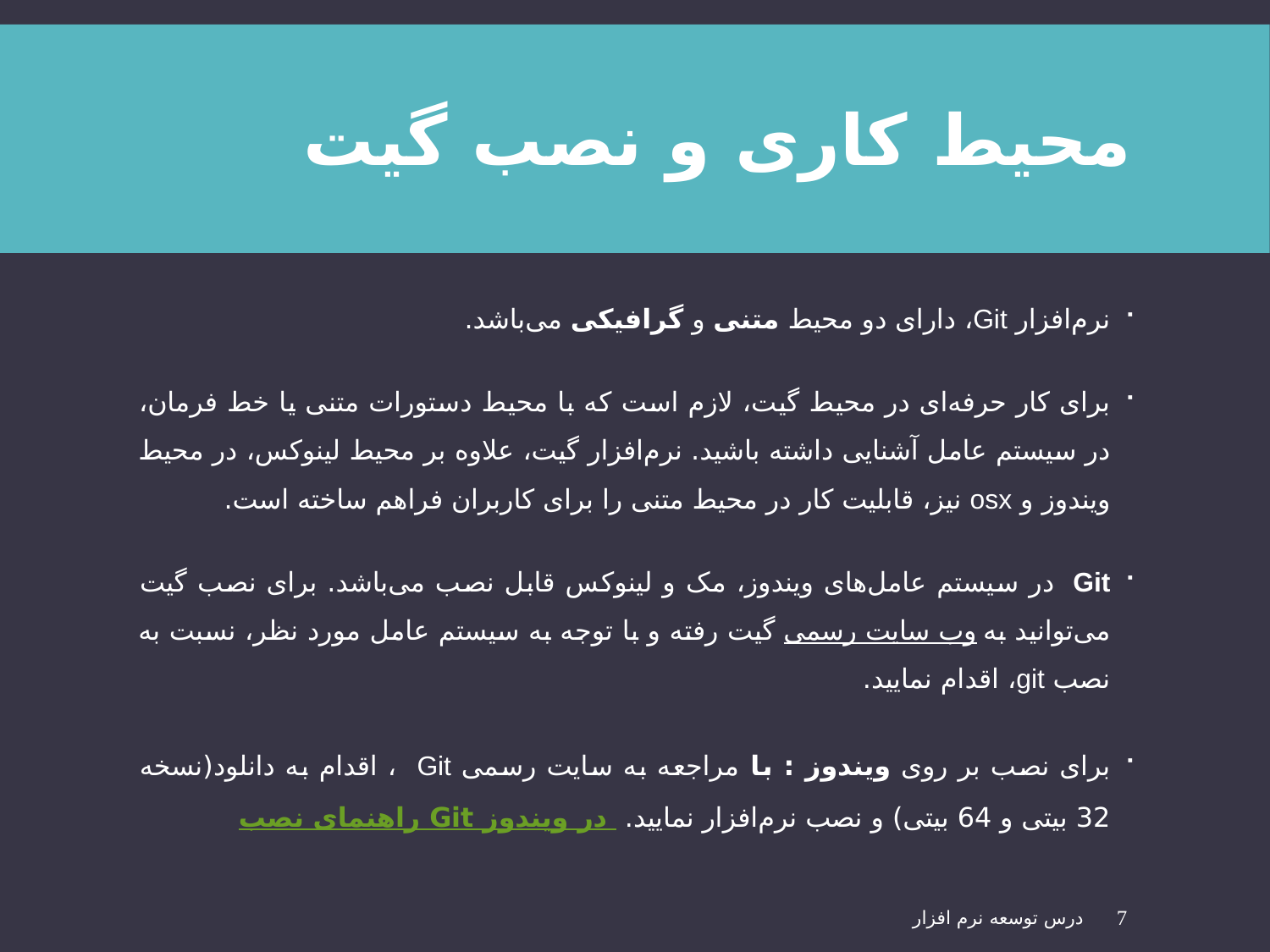

# محیط کاری و نصب گیت
نرم‌افزار Git، دارای دو محیط متنی و گرافیکی می‌باشد.
برای کار حرفه‌ای در محیط گیت، لازم است که با محیط دستورات متنی یا خط فرمان، در سیستم عامل آشنایی داشته باشید. نرم‌افزار گیت، علاوه بر محیط لینوکس، در محیط ویندوز و osx نیز، قابلیت کار در محیط متنی را برای کاربران فراهم ساخته است.
Git  در سیستم عامل‌های ویندوز، مک و لینوکس قابل نصب می‌باشد. برای نصب گیت می‌توانید به وب سایت رسمی گیت رفته و با توجه به سیستم عامل مورد نظر، نسبت به نصب git، اقدام نمایید.
برای نصب بر روی ویندوز : با مراجعه به سایت رسمی Git  ، اقدام به دانلود(نسخه 32 بیتی و 64 بیتی) و نصب نرم‌افزار نمایید. راهنمای نصب Git در ویندوز
درس توسعه نرم افزار
7